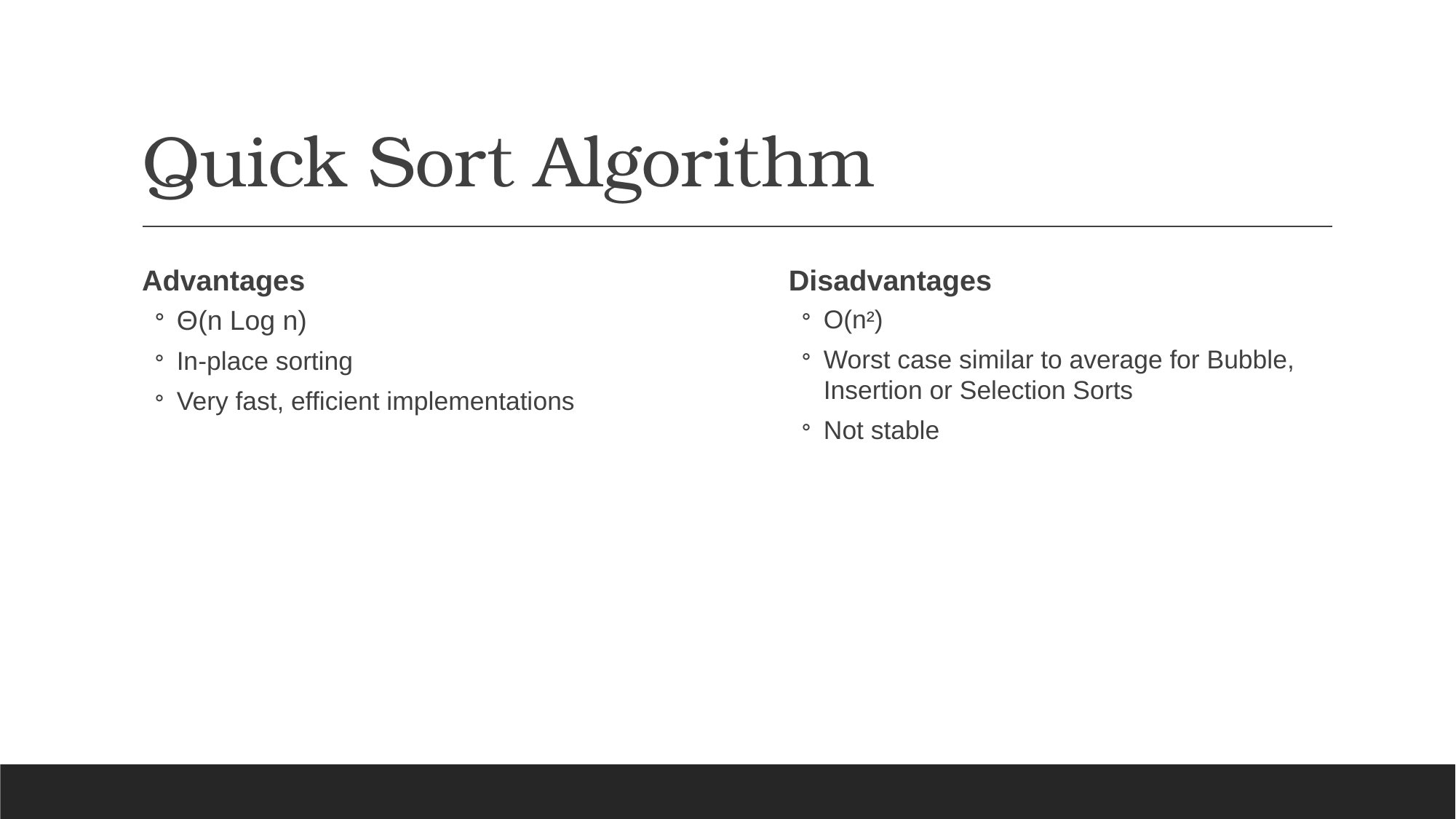

# Quick Sort Algorithm
Advantages
Θ(n Log n)
In-place sorting
Very fast, efficient implementations
Disadvantages
O(n²)
Worst case similar to average for Bubble, Insertion or Selection Sorts
Not stable